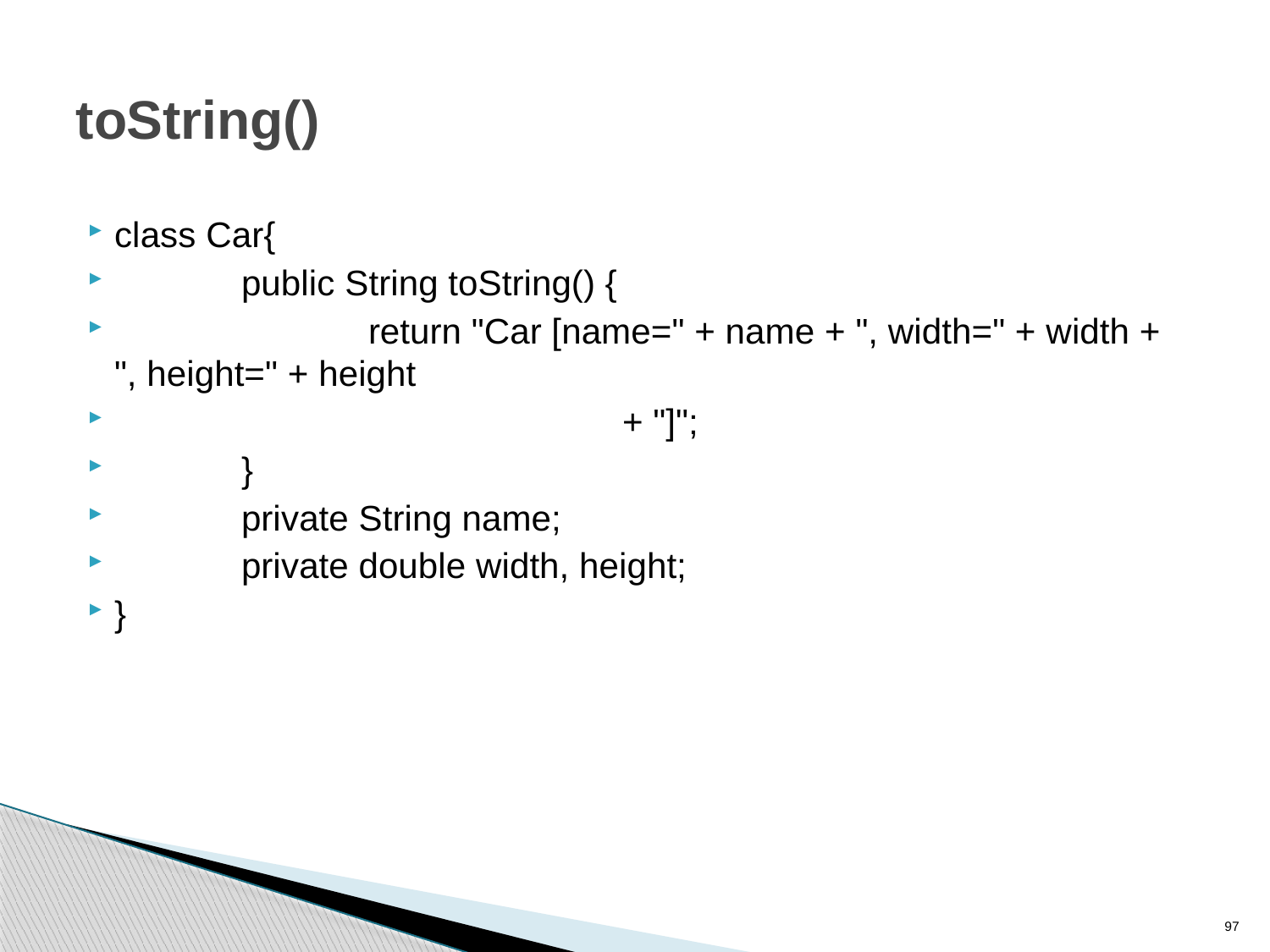

# toString()
class Car{
	public String toString() {
		return "Car [name=" + name + ", width=" + width + ", height=" + height
				+ "]";
	}
	private String name;
	private double width, height;
}

97